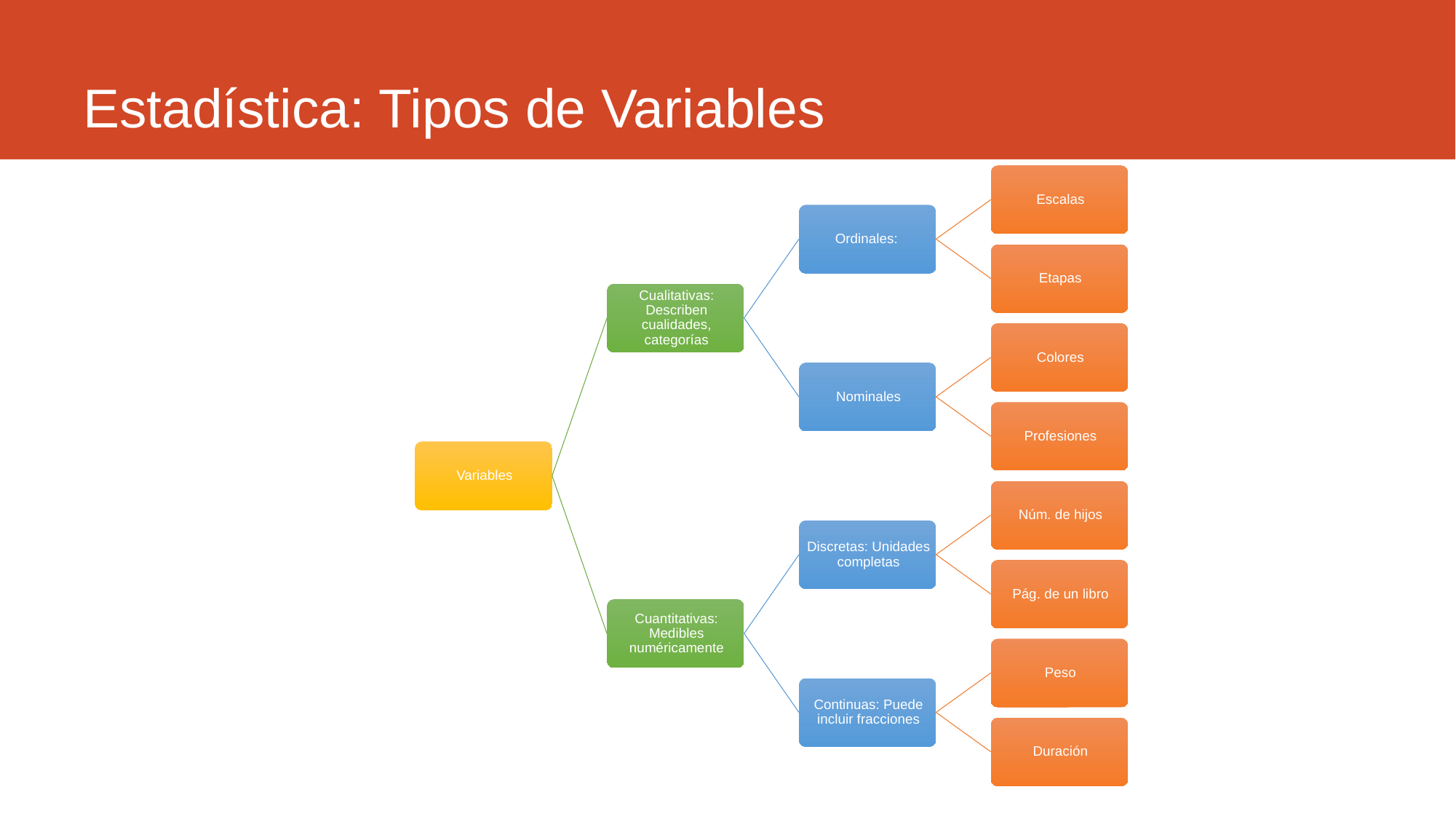

# Estadística: Tipos de Variables
Variables

Cualitativas: Describen cualidades, categorías

Ordinales:

Escalas

Etapas

Nominales

Colores

Profesiones

Cuantitativas: Medibles numéricamente

Discretas: Unidades completas

Núm. de hijos

Pág. de un libro

Continuas: Puede incluir fracciones

Peso

Duración